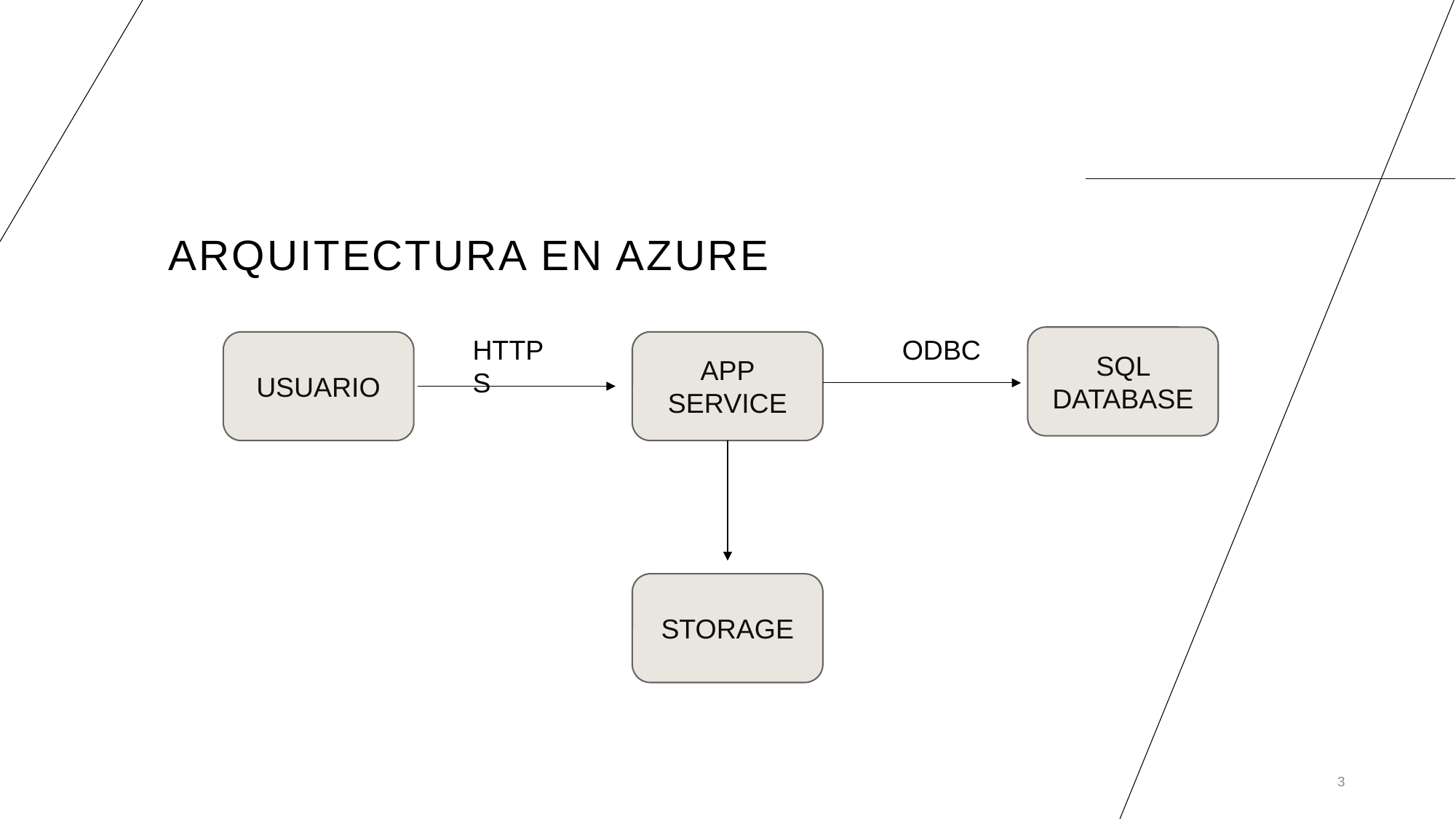

# ARQUITECTURA EN AZURE
HTTPS
ODBC
SQL DATABASE
USUARIO
APP SERVICE
STORAGE
3